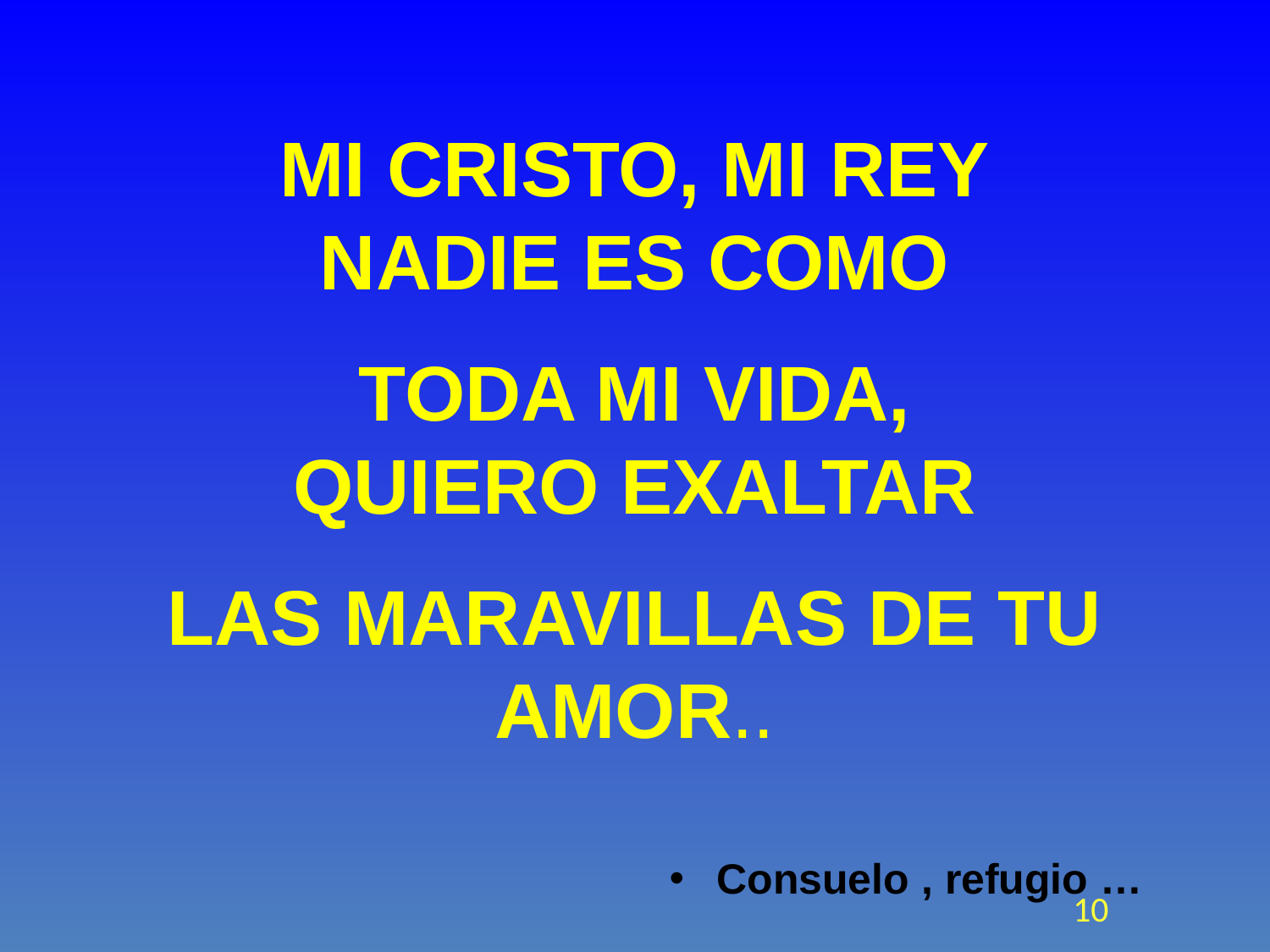

MI CRISTO, MI REY
NADIE ES COMO
TODA MI VIDA,
QUIERO EXALTAR
LAS MARAVILLAS DE TU AMOR..
Consuelo , refugio …
10